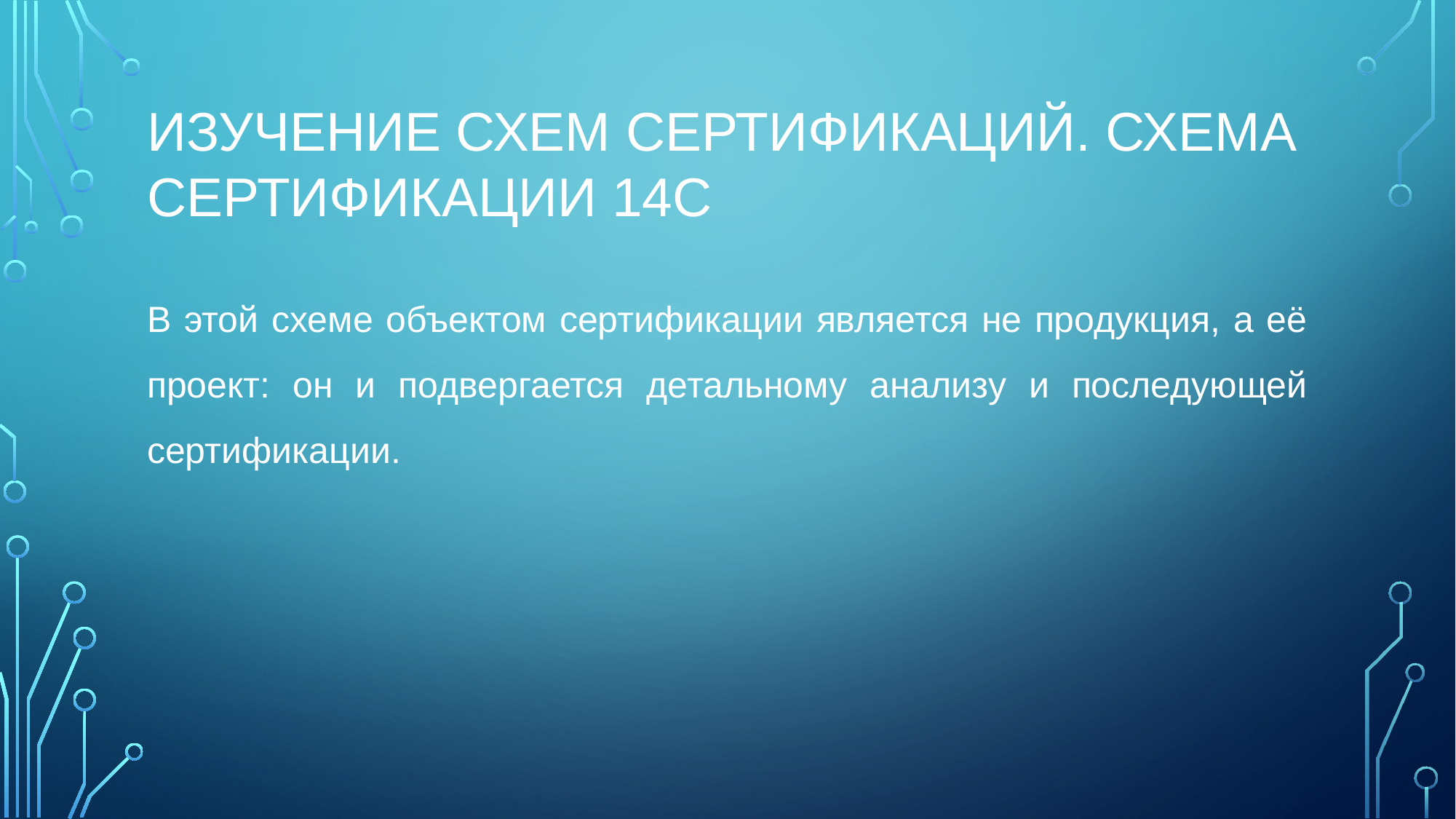

# Изучение схем сертификаций. Схема сертификации 14с
В этой схеме объектом сертификации является не продукция, а её проект: он и подвергается детальному анализу и последующей сертификации.